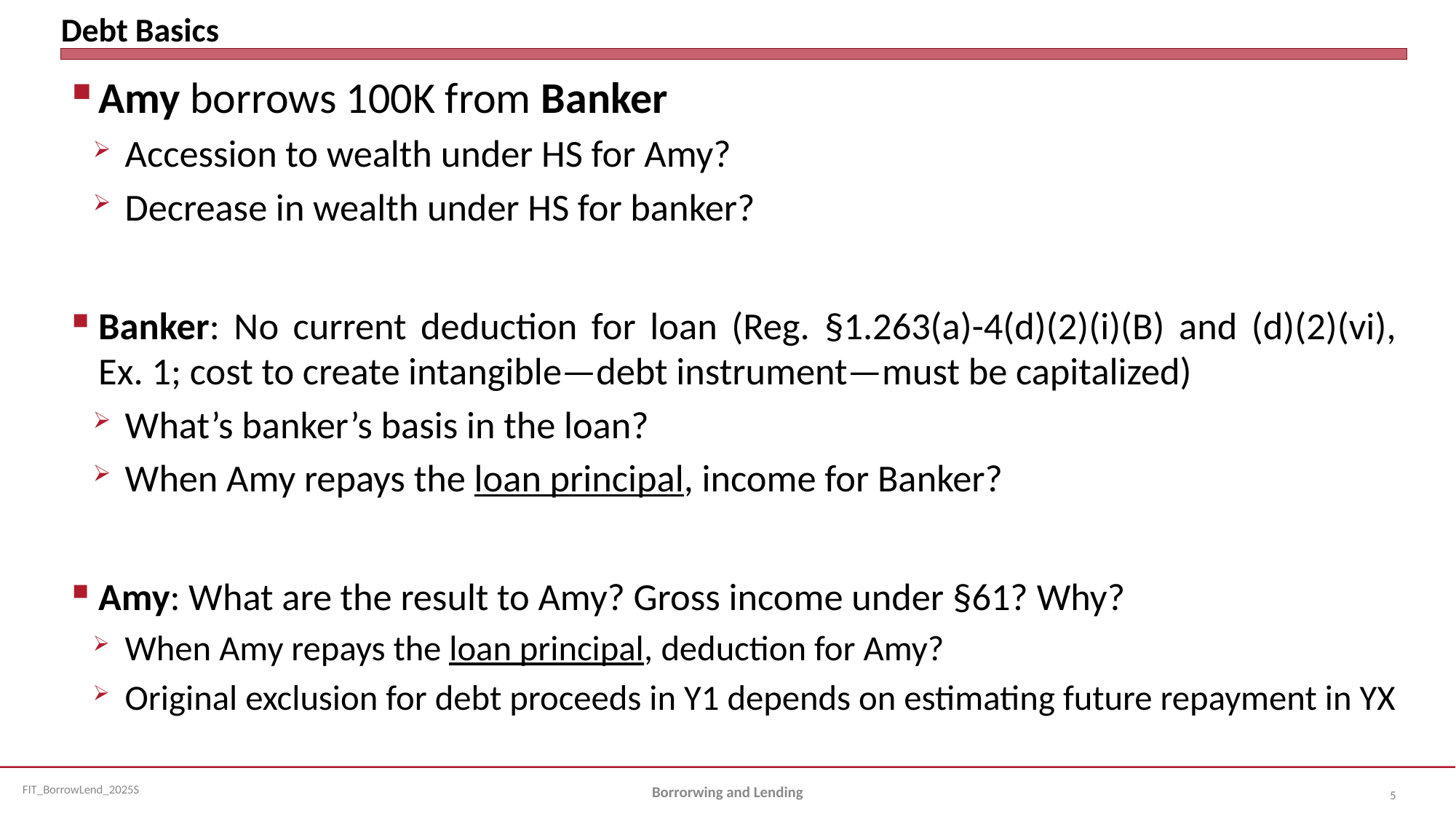

# Debt Basics
Amy borrows 100K from Banker
Accession to wealth under HS for Amy?
Decrease in wealth under HS for banker?

Banker: No current deduction for loan (Reg. §1.263(a)-4(d)(2)(i)(B) and (d)(2)(vi), Ex. 1; cost to create intangible—debt instrument—must be capitalized)
What’s banker’s basis in the loan?
When Amy repays the loan principal, income for Banker?

Amy: What are the result to Amy? Gross income under §61? Why?
When Amy repays the loan principal, deduction for Amy?
Original exclusion for debt proceeds in Y1 depends on estimating future repayment in YX

Borrorwing and Lending
5